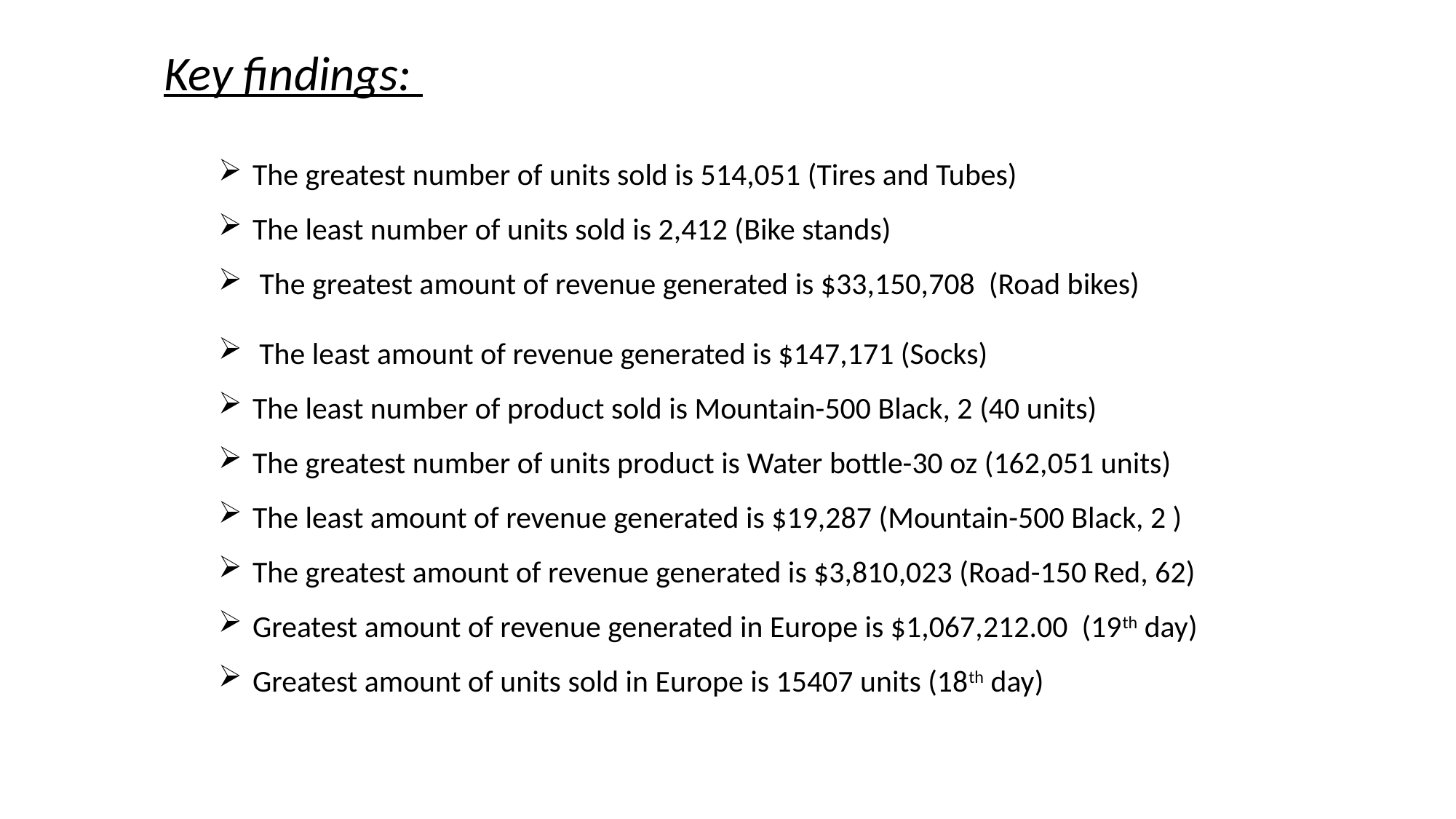

Key findings:

The greatest number of units sold is 514,051 (Tires and Tubes)
The least number of units sold is 2,412 (Bike stands)
 The greatest amount of revenue generated is $33,150,708  (Road bikes)
The least amount of revenue generated is $147,171 (Socks)
The least number of product sold is Mountain-500 Black, 2 (40 units)
The greatest number of units product is Water bottle-30 oz (162,051 units)
The least amount of revenue generated is $19,287 (Mountain-500 Black, 2 )
The greatest amount of revenue generated is $3,810,023 (Road-150 Red, 62)
Greatest amount of revenue generated in Europe is $1,067,212.00  (19th day)
Greatest amount of units sold in Europe is 15407 units (18th day)